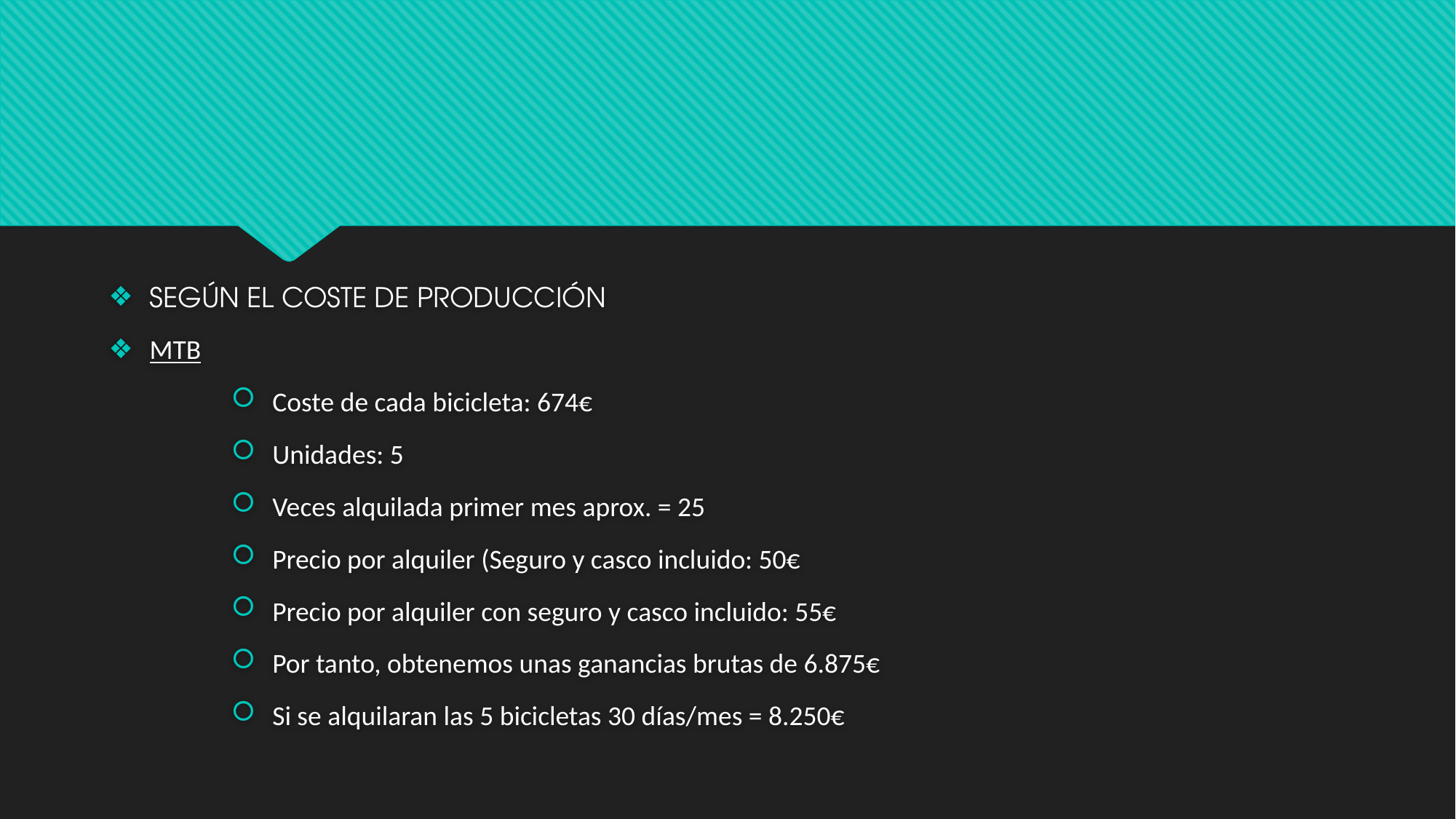

#
SEGÚN EL COSTE DE PRODUCCIÓN
MTB
Coste de cada bicicleta: 674€
Unidades: 5
Veces alquilada primer mes aprox. = 25
Precio por alquiler (Seguro y casco incluido: 50€
Precio por alquiler con seguro y casco incluido: 55€
Por tanto, obtenemos unas ganancias brutas de 6.875€
Si se alquilaran las 5 bicicletas 30 días/mes = 8.250€